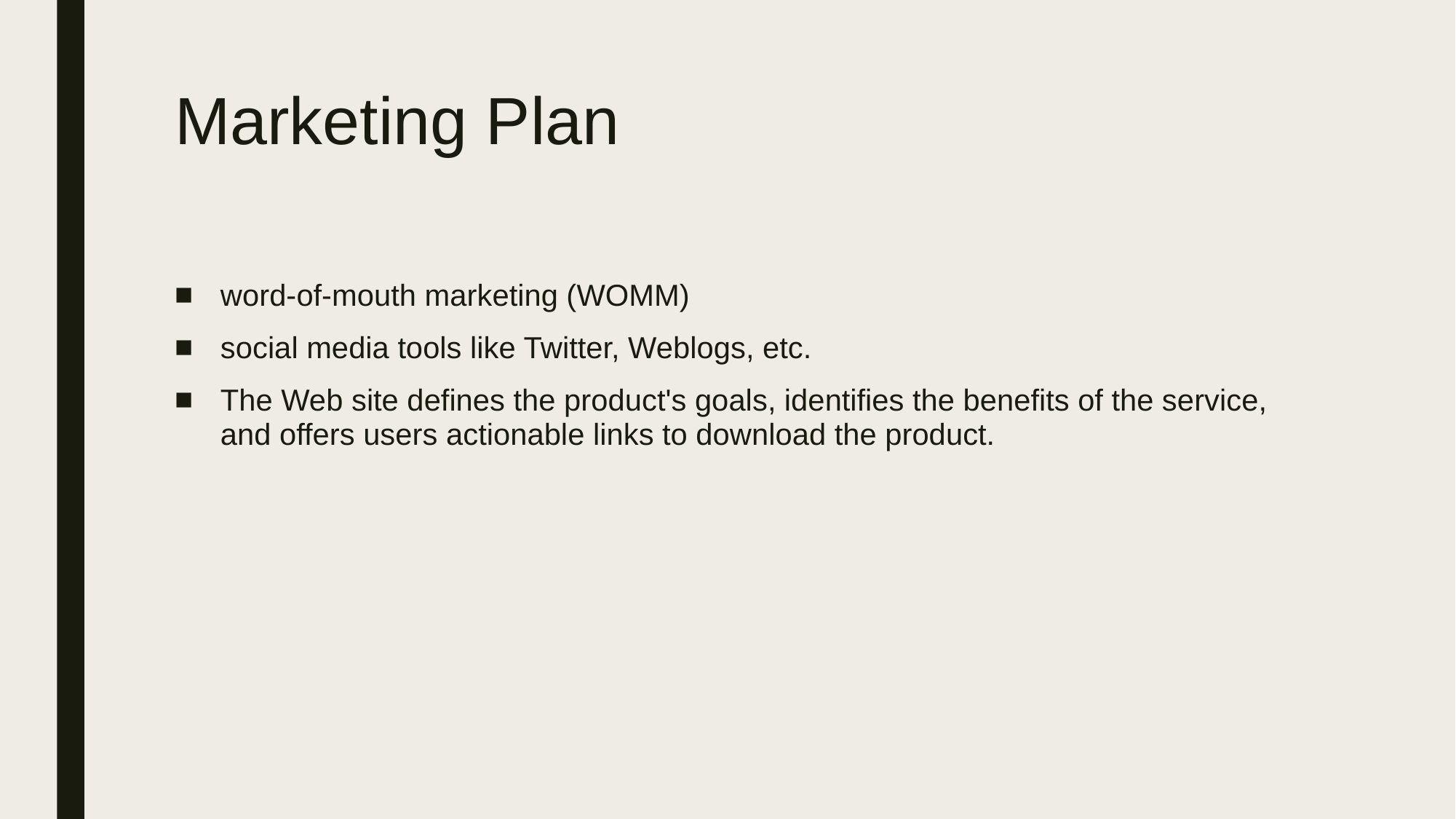

# Marketing Plan
word-of-mouth marketing (WOMM)
social media tools like Twitter, Weblogs, etc.
The Web site defines the product's goals, identifies the benefits of the service, and offers users actionable links to download the product.